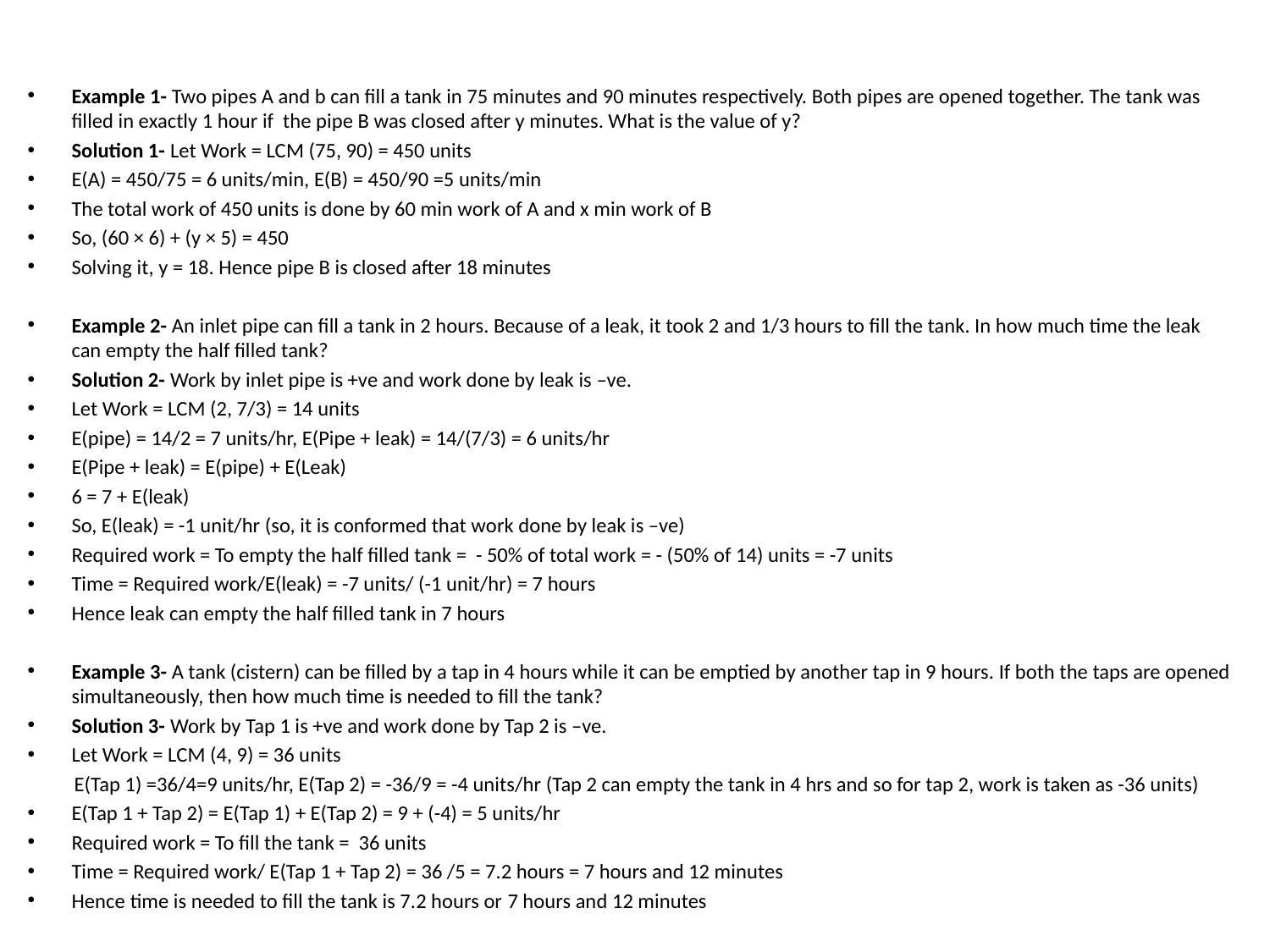

#
Example 1- Two pipes A and b can fill a tank in 75 minutes and 90 minutes respectively. Both pipes are opened together. The tank was filled in exactly 1 hour if  the pipe B was closed after y minutes. What is the value of y?
Solution 1- Let Work = LCM (75, 90) = 450 units
E(A) = 450/75 = 6 units/min, E(B) = 450/90 =5 units/min
The total work of 450 units is done by 60 min work of A and x min work of B
So, (60 × 6) + (y × 5) = 450
Solving it, y = 18. Hence pipe B is closed after 18 minutes

Example 2- An inlet pipe can fill a tank in 2 hours. Because of a leak, it took 2 and 1/3 hours to fill the tank. In how much time the leak can empty the half filled tank?
Solution 2- Work by inlet pipe is +ve and work done by leak is –ve.
Let Work = LCM (2, 7/3) = 14 units
E(pipe) = 14/2 = 7 units/hr, E(Pipe + leak) = 14/(7/3) = 6 units/hr
E(Pipe + leak) = E(pipe) + E(Leak)
6 = 7 + E(leak)
So, E(leak) = -1 unit/hr (so, it is conformed that work done by leak is –ve)
Required work = To empty the half filled tank =  - 50% of total work = - (50% of 14) units = -7 units
Time = Required work/E(leak) = -7 units/ (-1 unit/hr) = 7 hours
Hence leak can empty the half filled tank in 7 hours

Example 3- A tank (cistern) can be filled by a tap in 4 hours while it can be emptied by another tap in 9 hours. If both the taps are opened simultaneously, then how much time is needed to fill the tank?
Solution 3- Work by Tap 1 is +ve and work done by Tap 2 is –ve.
Let Work = LCM (4, 9) = 36 units
          E(Tap 1) =36/4=9 units/hr, E(Tap 2) = -36/9 = -4 units/hr (Tap 2 can empty the tank in 4 hrs and so for tap 2, work is taken as -36 units)
E(Tap 1 + Tap 2) = E(Tap 1) + E(Tap 2) = 9 + (-4) = 5 units/hr
Required work = To fill the tank =  36 units
Time = Required work/ E(Tap 1 + Tap 2) = 36 /5 = 7.2 hours = 7 hours and 12 minutes
Hence time is needed to fill the tank is 7.2 hours or 7 hours and 12 minutes